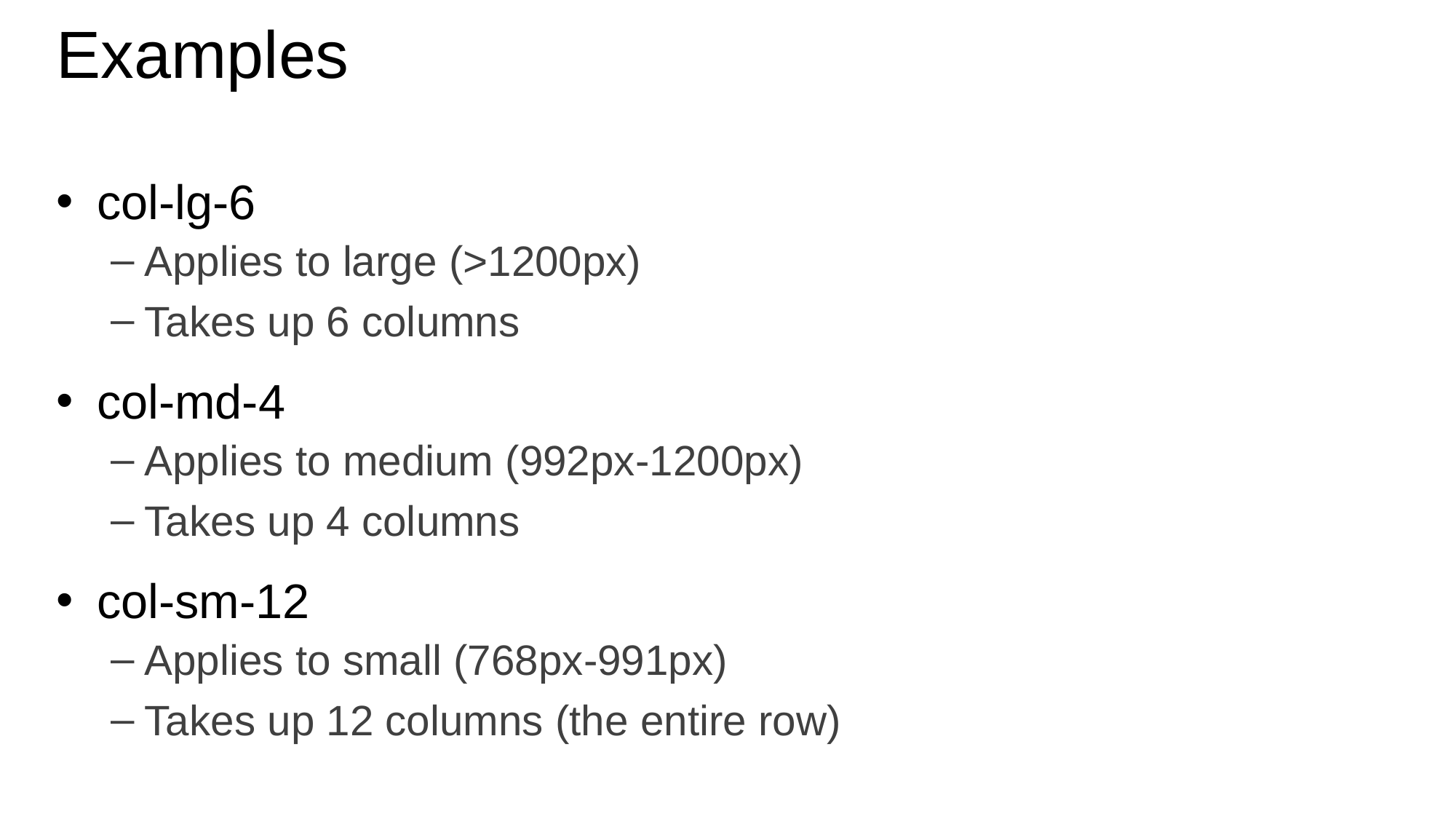

# Examples
col-lg-6
Applies to large (>1200px)
Takes up 6 columns
col-md-4
Applies to medium (992px-1200px)
Takes up 4 columns
col-sm-12
Applies to small (768px-991px)
Takes up 12 columns (the entire row)